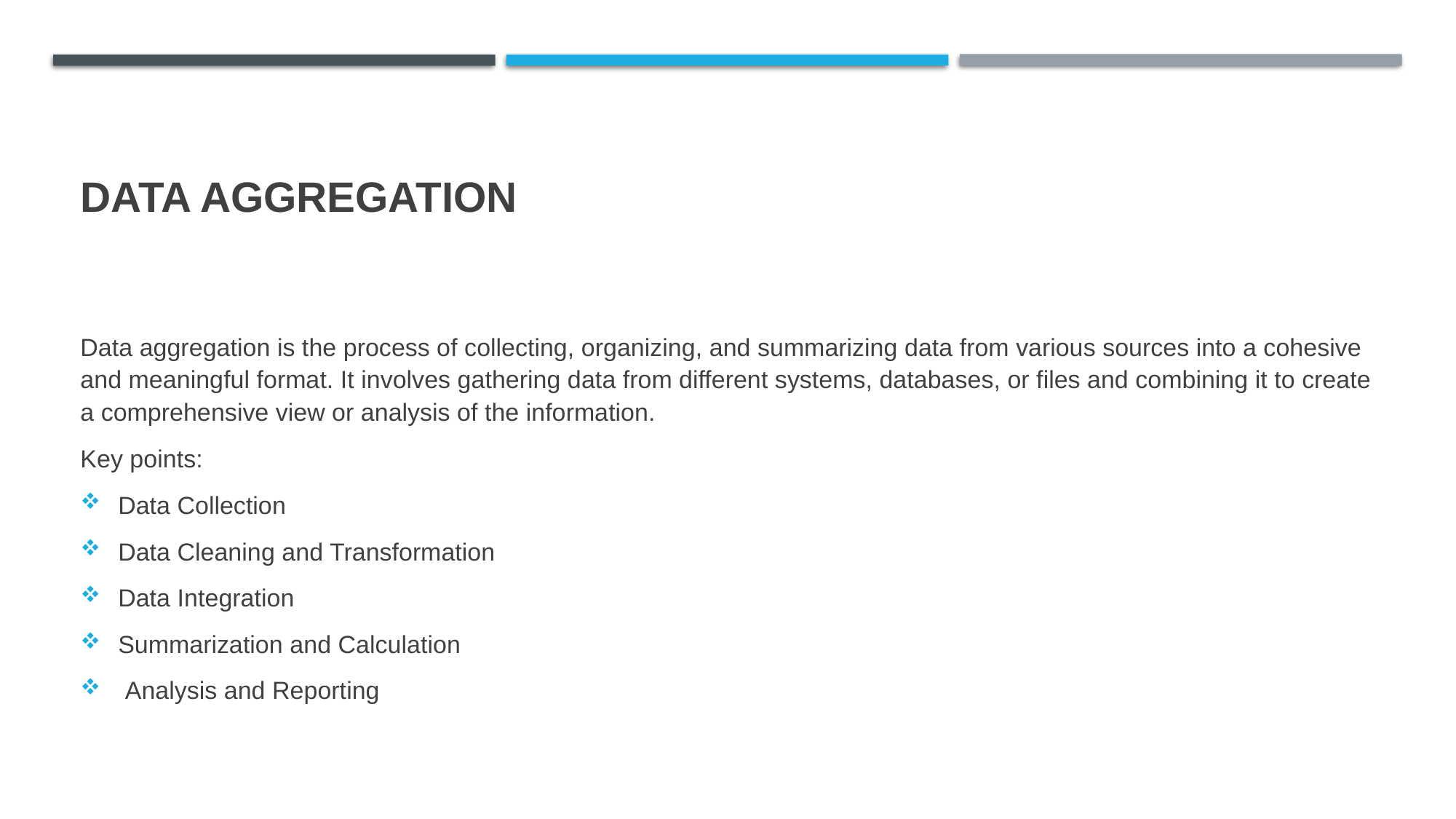

# DATA AGGREGATION

Data aggregation is the process of collecting, organizing, and summarizing data from various sources into a cohesive and meaningful format. It involves gathering data from different systems, databases, or files and combining it to create a comprehensive view or analysis of the information.
Key points:
Data Collection
Data Cleaning and Transformation
Data Integration
Summarization and Calculation
 Analysis and Reporting